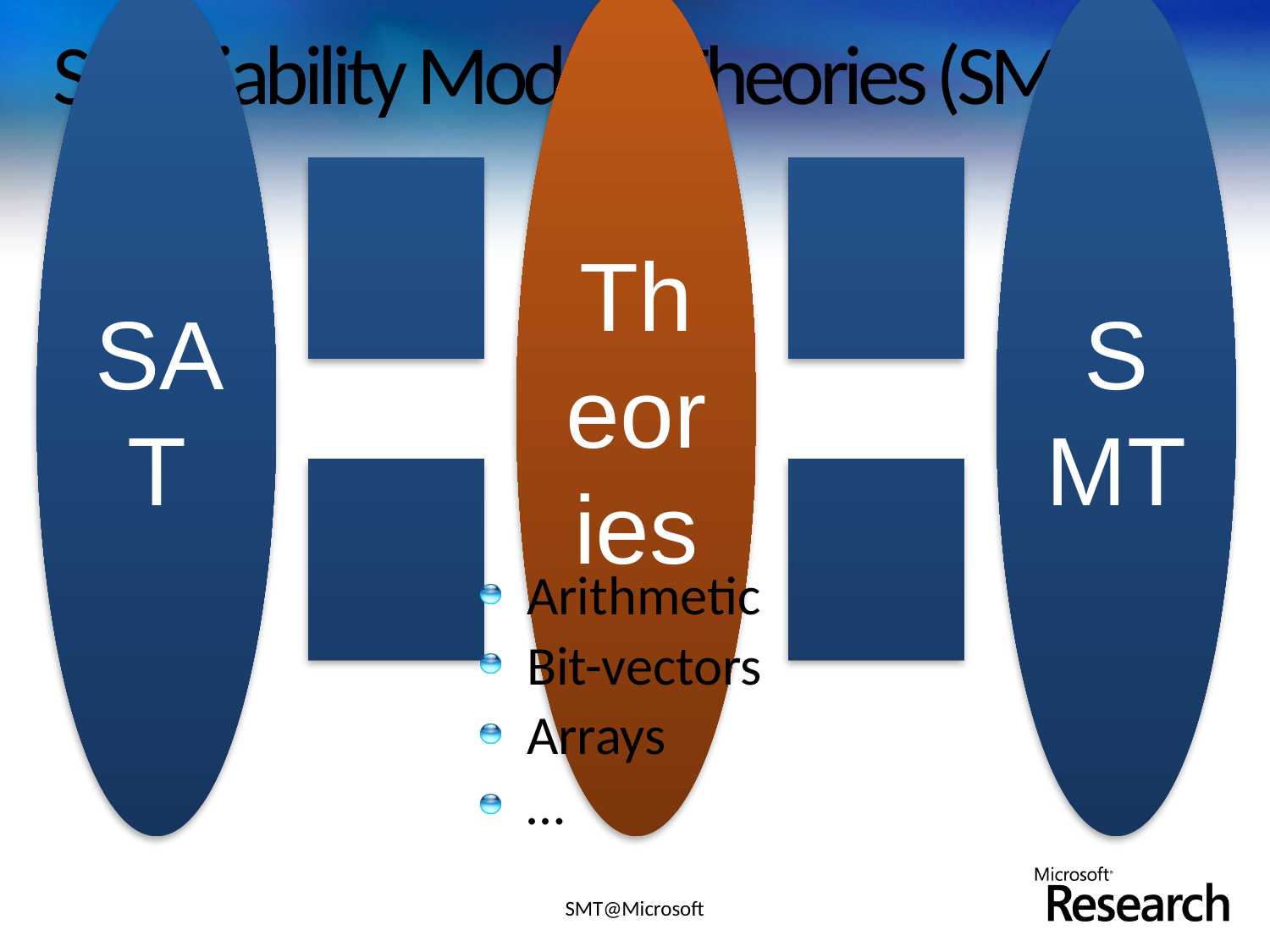

SAT
Theories
SMT
# Satisfiability Modulo Theories (SMT)
Arithmetic
Bit-vectors
Arrays
…
SMT@Microsoft